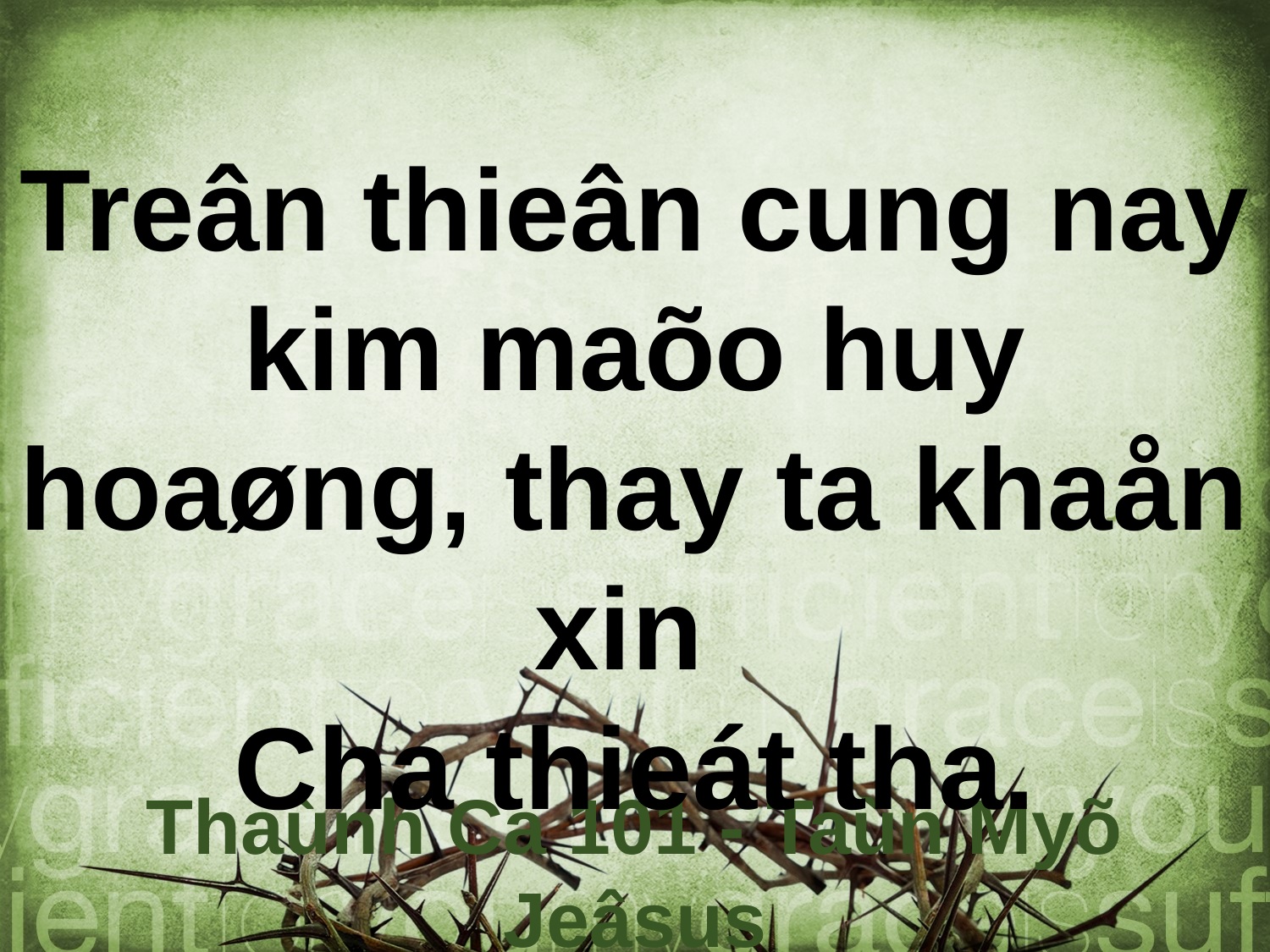

Treân thieân cung nay kim maõo huy hoaøng, thay ta khaån xin
Cha thieát tha.
Thaùnh Ca 101 - Taùn Myõ Jeâsus